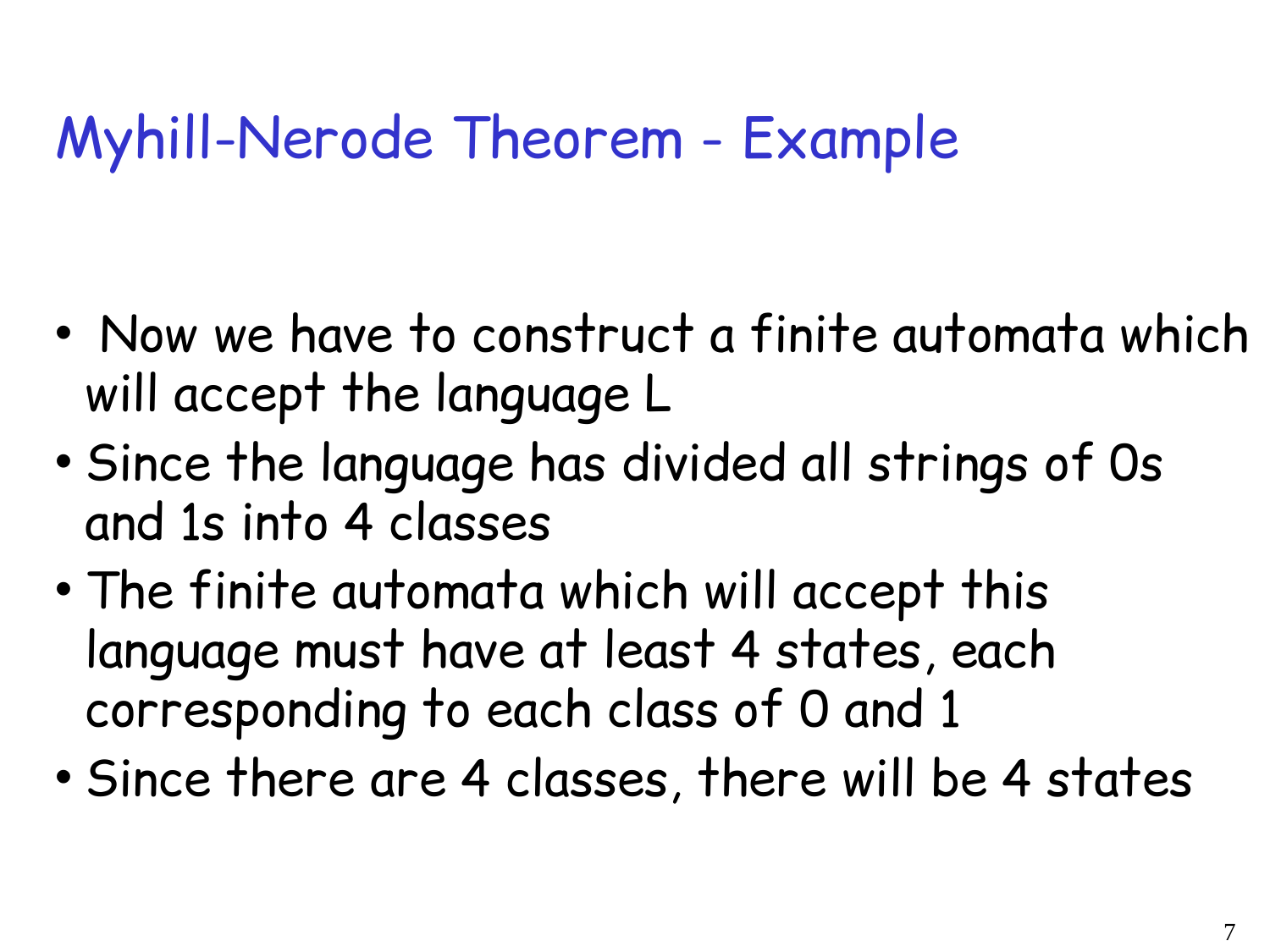

Myhill-Nerode Theorem - Example
 Now we have to construct a finite automata which will accept the language L
Since the language has divided all strings of 0s and 1s into 4 classes
The finite automata which will accept this language must have at least 4 states, each corresponding to each class of 0 and 1
Since there are 4 classes, there will be 4 states

7